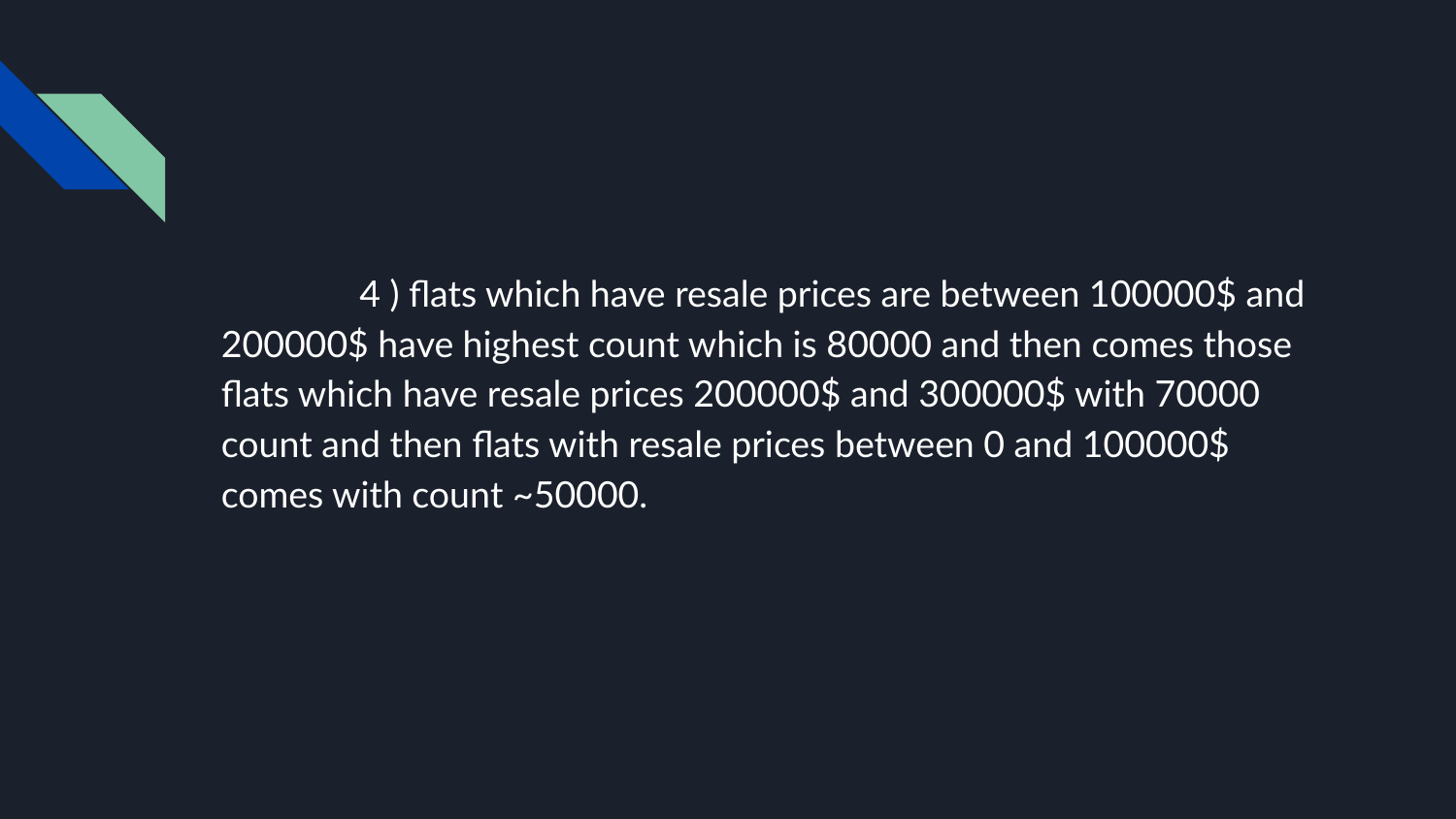

4 ) flats which have resale prices are between 100000$ and 200000$ have highest count which is 80000 and then comes those flats which have resale prices 200000$ and 300000$ with 70000 count and then flats with resale prices between 0 and 100000$ comes with count ~50000.